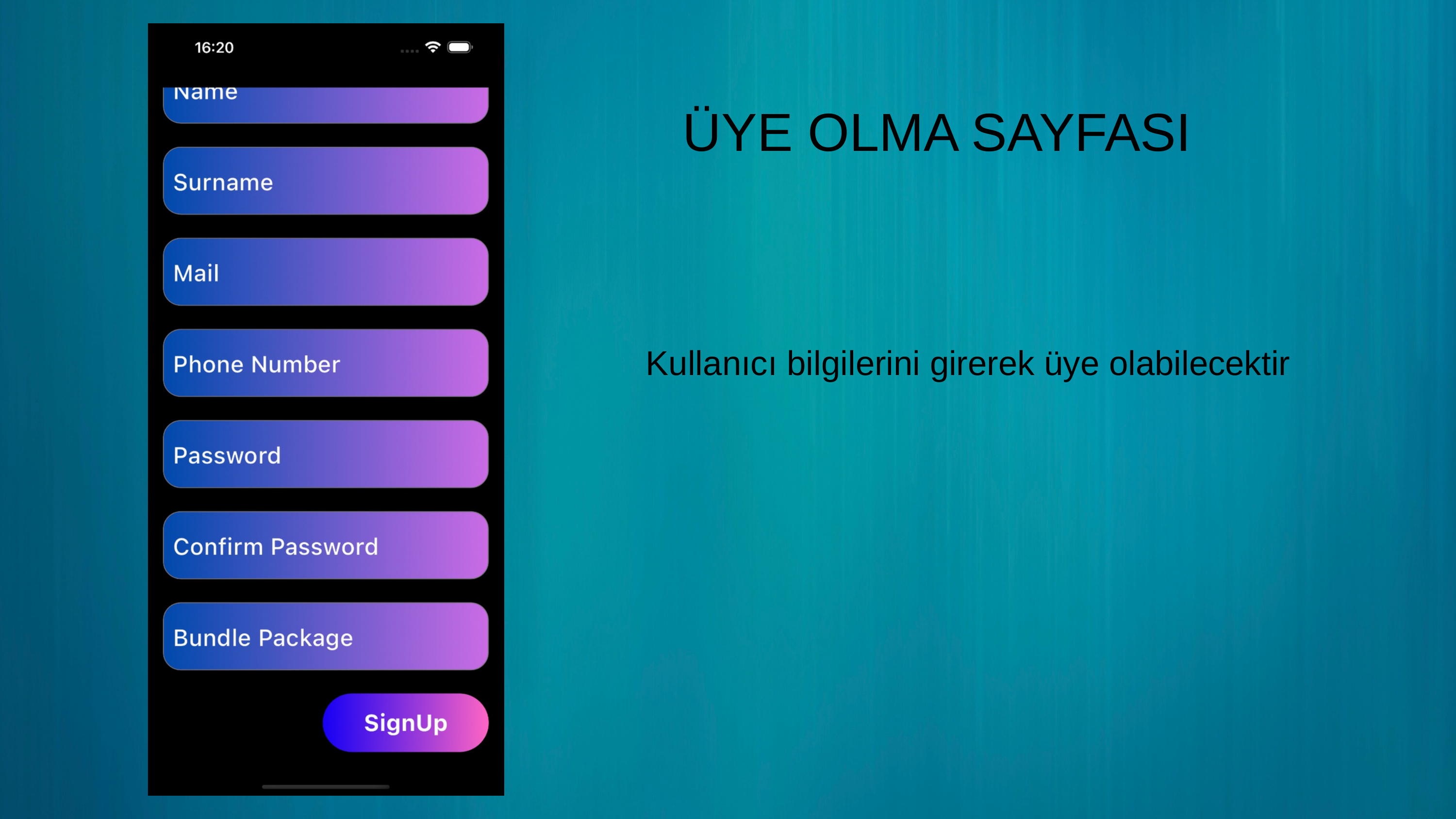

ÜYE OLMA SAYFASI
Kullanıcı bilgilerini girerek üye olabilecektir